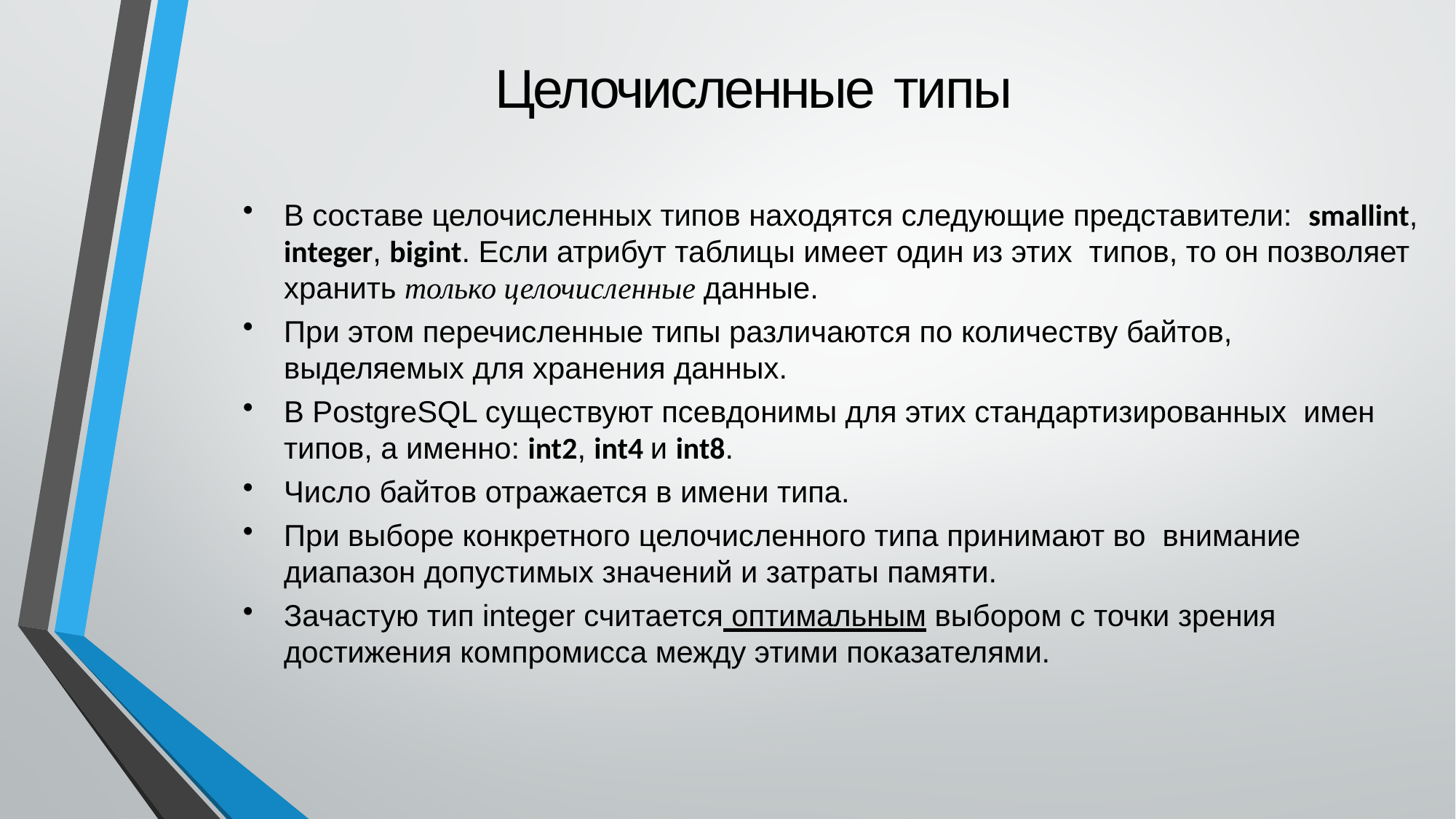

# Целочисленные типы
В составе целочисленных типов находятся следующие представители:  smallint, integer, bigint. Если атрибут таблицы имеет один из этих  типов, то он позволяет хранить только целочисленные данные.
При этом перечисленные типы различаются по количеству байтов,  выделяемых для хранения данных.
В PostgreSQL существуют псевдонимы для этих стандартизированных  имен типов, а именно: int2, int4 и int8.
Число байтов отражается в имени типа.
При выборе конкретного целочисленного типа принимают во  внимание диапазон допустимых значений и затраты памяти.
Зачастую тип integer считается оптимальным выбором с точки зрения
достижения компромисса между этими показателями.